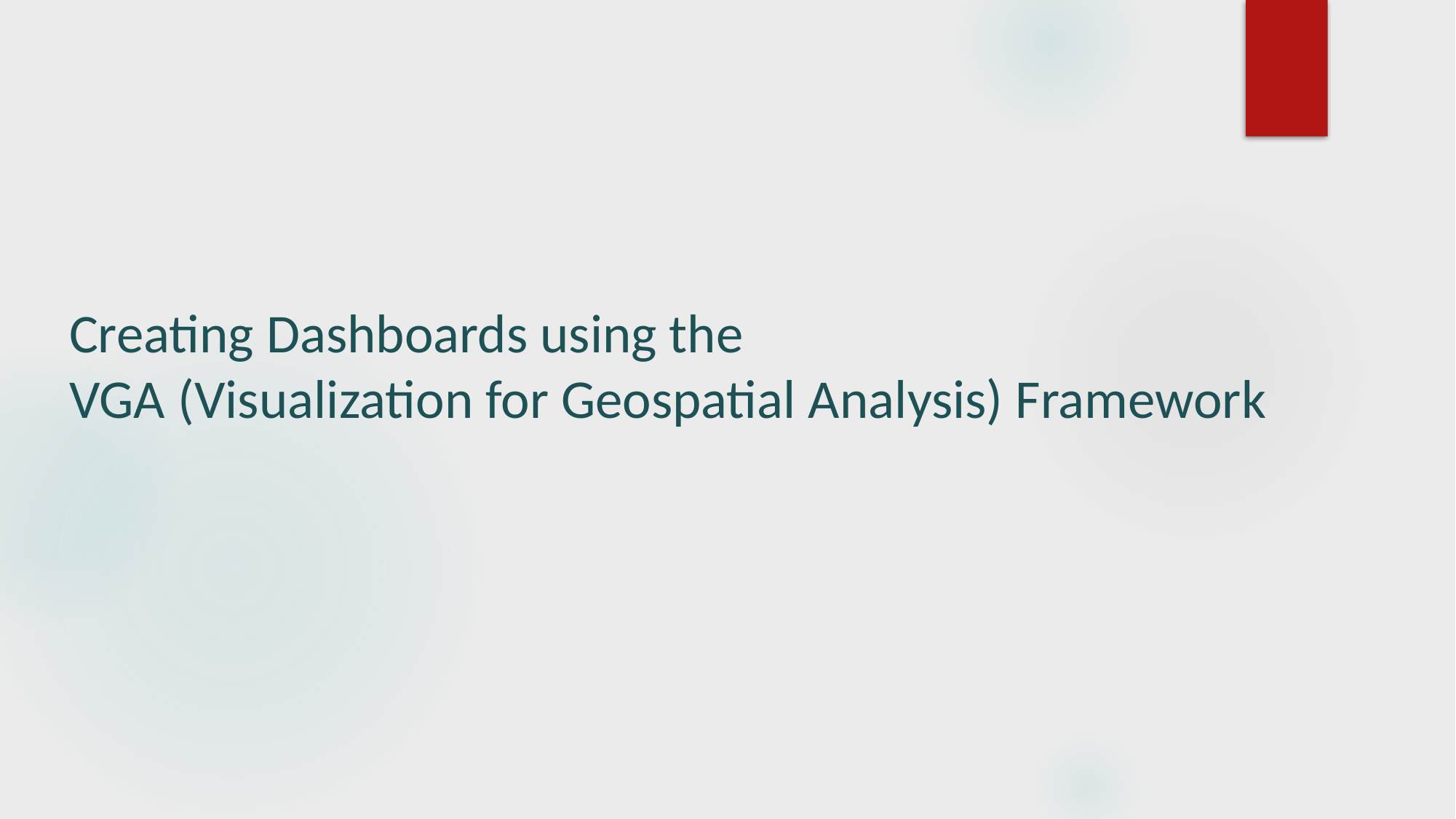

# Creating Dashboards using the VGA (Visualization for Geospatial Analysis) Framework